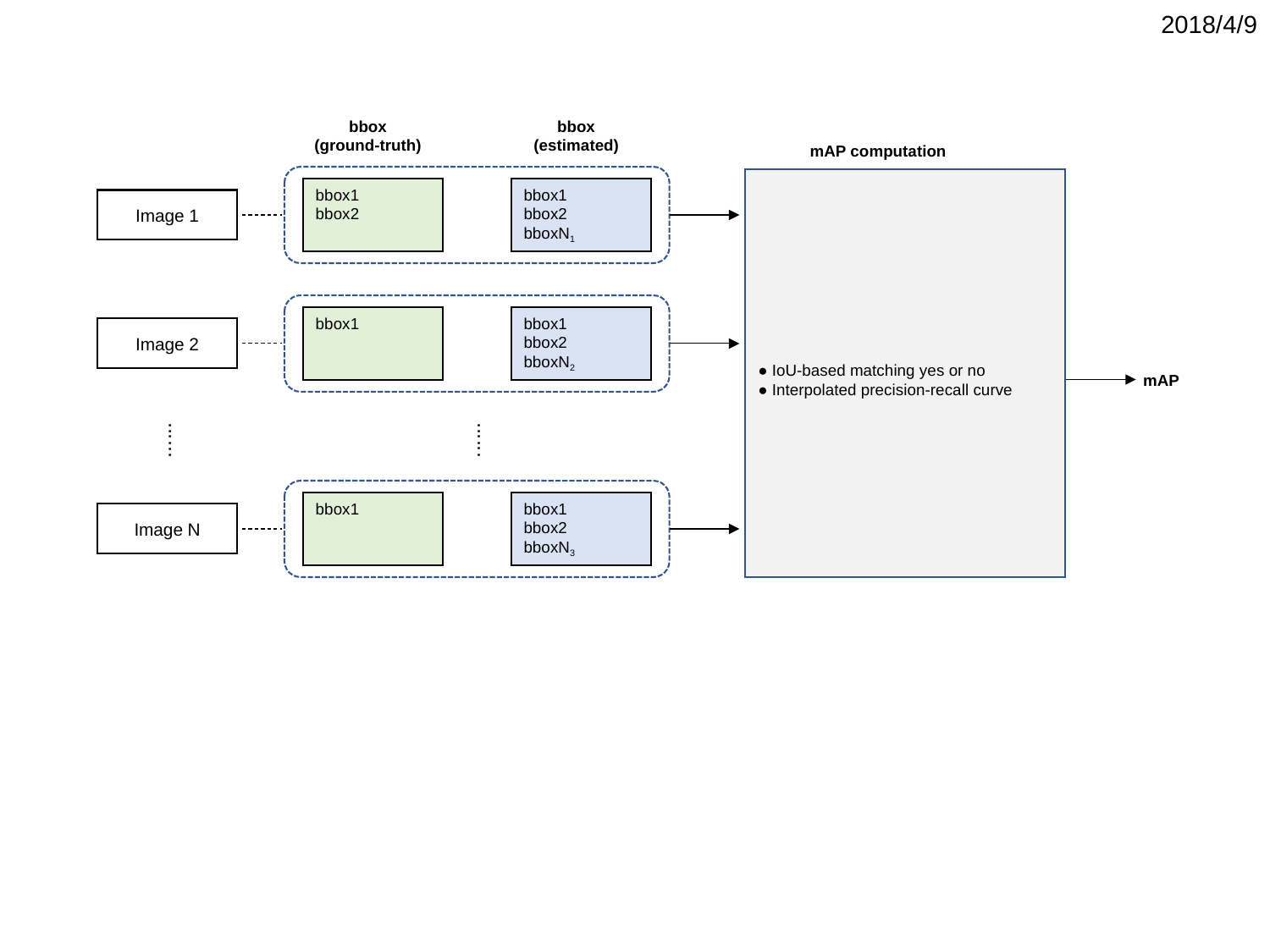

2018/4/9
bbox
(ground-truth)
bbox
(estimated)
mAP computation

bbox1
bbox2

bbox1
bbox2
bboxN1
Image 1

bbox1

bbox1
bbox2
bboxN2
Image 2
● IoU-based matching yes or no
● Interpolated precision-recall curve
mAP
∙∙∙∙∙∙
∙∙∙∙∙∙

bbox1

bbox1
bbox2
bboxN3
Image N